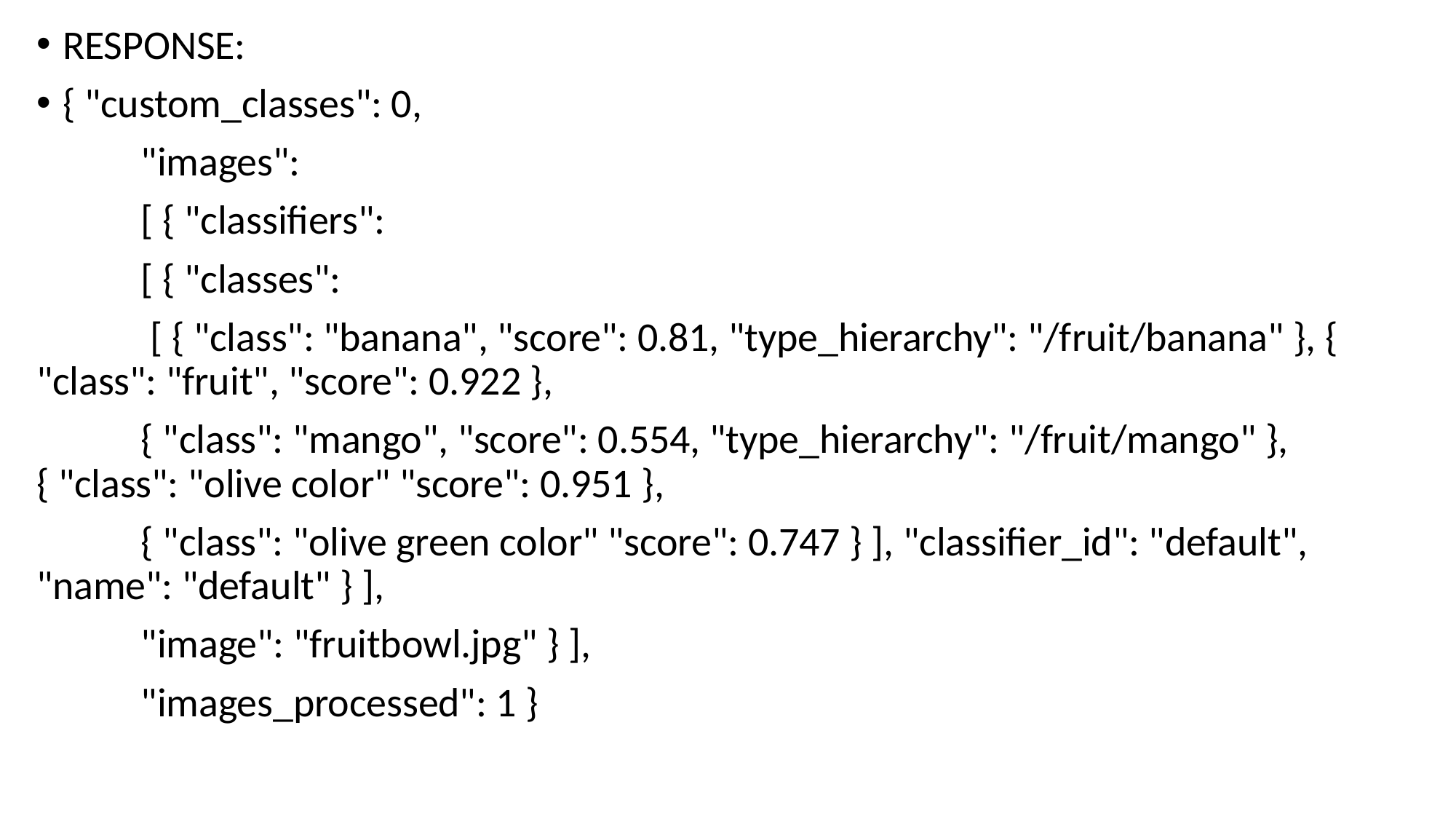

RESPONSE:
{ "custom_classes": 0,
	"images":
		[ { "classifiers":
 			[ { "classes":
				 [ { "class": "banana", "score": 0.81, "type_hierarchy": "/fruit/banana" }, { "class": "fruit", "score": 0.922 },
				{ "class": "mango", "score": 0.554, "type_hierarchy": "/fruit/mango" }, { "class": "olive color" "score": 0.951 },
				{ "class": "olive green color" "score": 0.747 } ], "classifier_id": "default", "name": "default" } ],
					"image": "fruitbowl.jpg" } ],
						"images_processed": 1 }